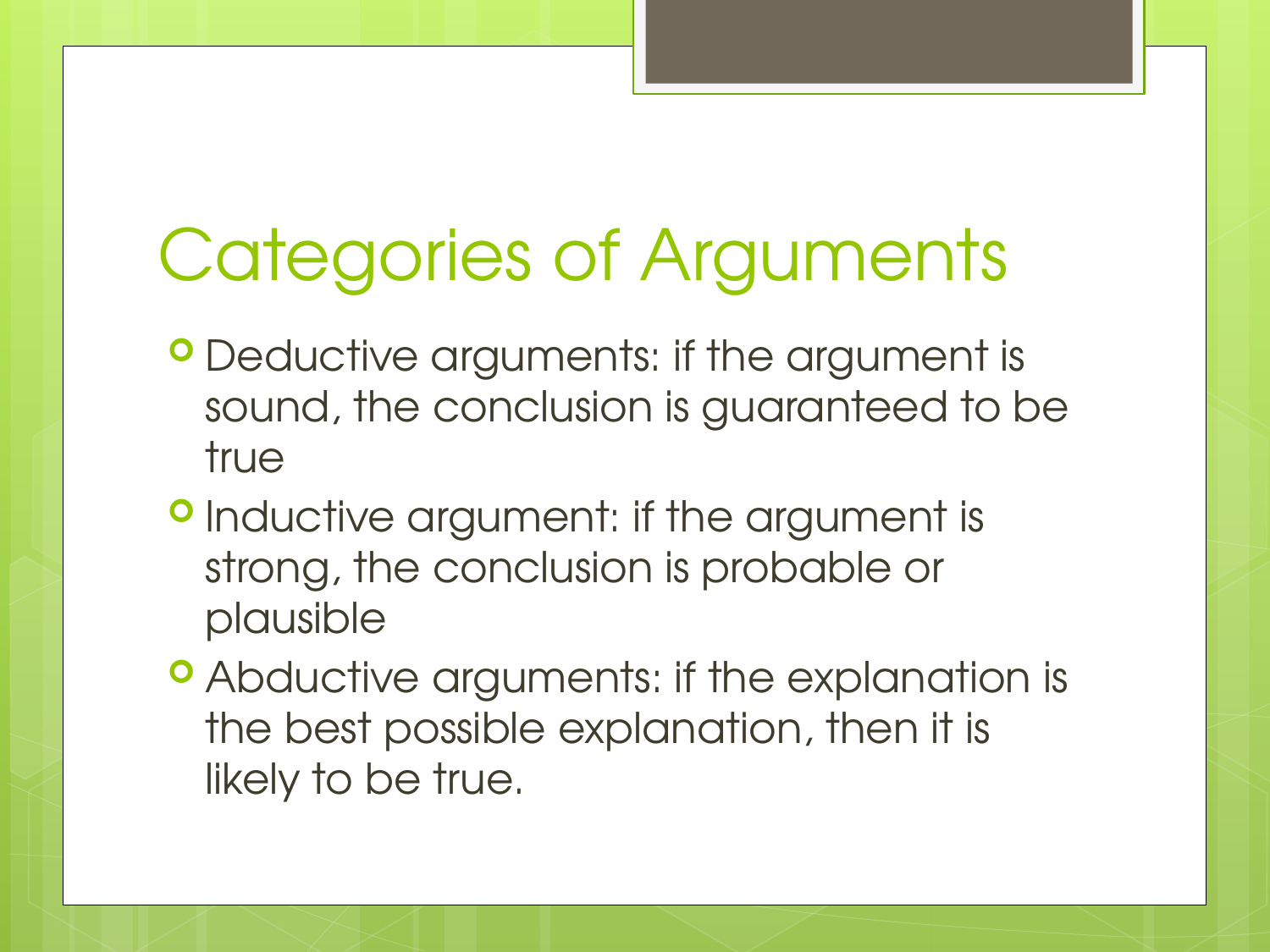

# Categories of Arguments
Deductive arguments: if the argument is sound, the conclusion is guaranteed to be true
Inductive argument: if the argument is strong, the conclusion is probable or plausible
Abductive arguments: if the explanation is the best possible explanation, then it is likely to be true.